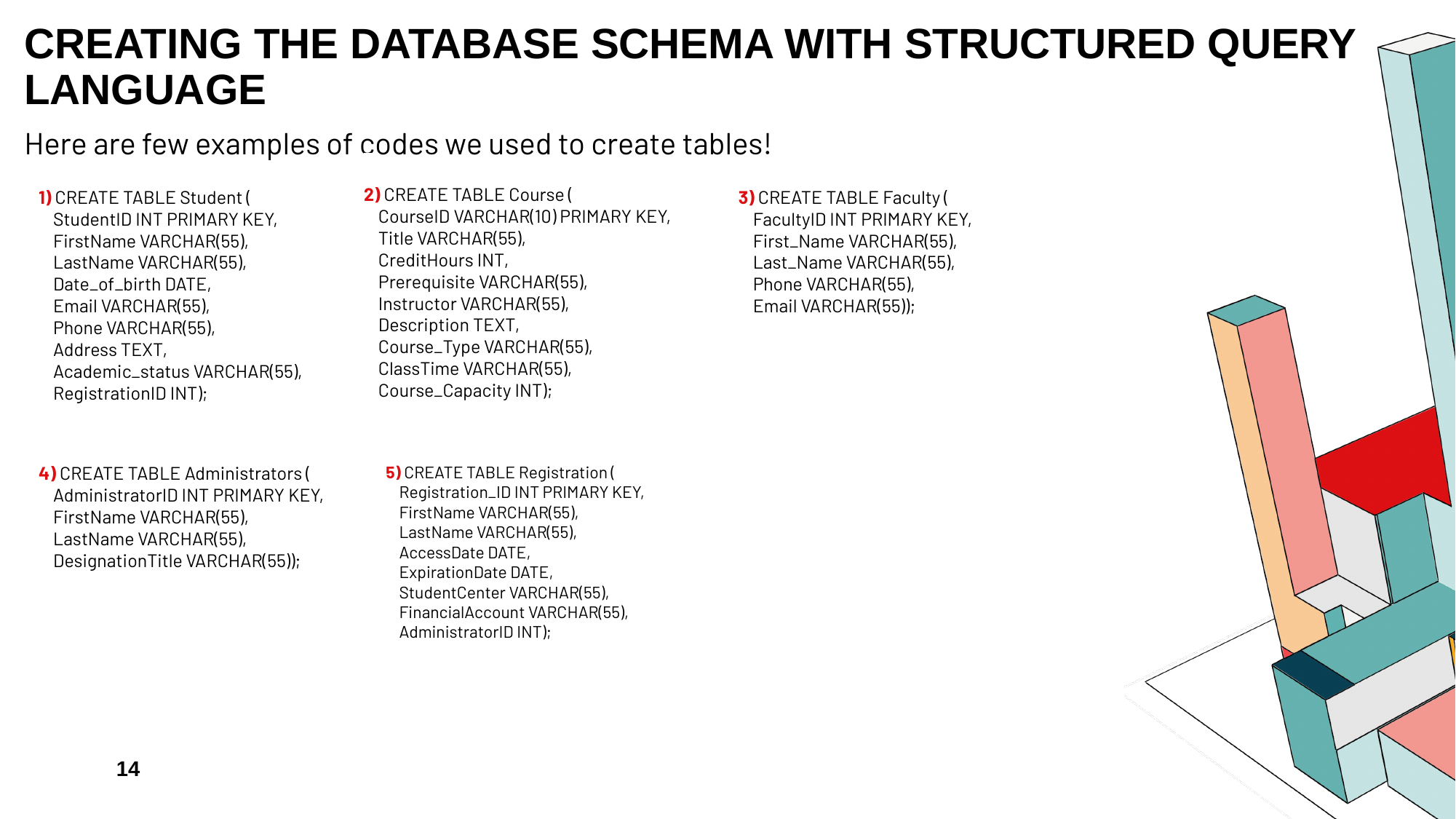

# Creating the Database Schema with Structured Query Language
Here are few examples of codes we used to create tables!

2) CREATE TABLE Course (
    CourseID VARCHAR(10) PRIMARY KEY,
    Title VARCHAR(55),
    CreditHours INT,
    Prerequisite VARCHAR(55),
    Instructor VARCHAR(55),
    Description TEXT,
    Course_Type VARCHAR(55),
    ClassTime VARCHAR(55),
    Course_Capacity INT);
1) CREATE TABLE Student (
    StudentID INT PRIMARY KEY,
    FirstName VARCHAR(55),
    LastName VARCHAR(55),
    Date_of_birth DATE,
    Email VARCHAR(55),
    Phone VARCHAR(55),
    Address TEXT,
    Academic_status VARCHAR(55),
    RegistrationID INT);

3) CREATE TABLE Faculty (
    FacultyID INT PRIMARY KEY,
    First_Name VARCHAR(55),
    Last_Name VARCHAR(55),
    Phone VARCHAR(55),
    Email VARCHAR(55));
4) CREATE TABLE Administrators (
    AdministratorID INT PRIMARY KEY,
    FirstName VARCHAR(55),
    LastName VARCHAR(55),
    DesignationTitle VARCHAR(55));
5) CREATE TABLE Registration (
    Registration_ID INT PRIMARY KEY,
    FirstName VARCHAR(55),
    LastName VARCHAR(55),
    AccessDate DATE,
    ExpirationDate DATE,
    StudentCenter VARCHAR(55),
    FinancialAccount VARCHAR(55),
    AdministratorID INT);
14